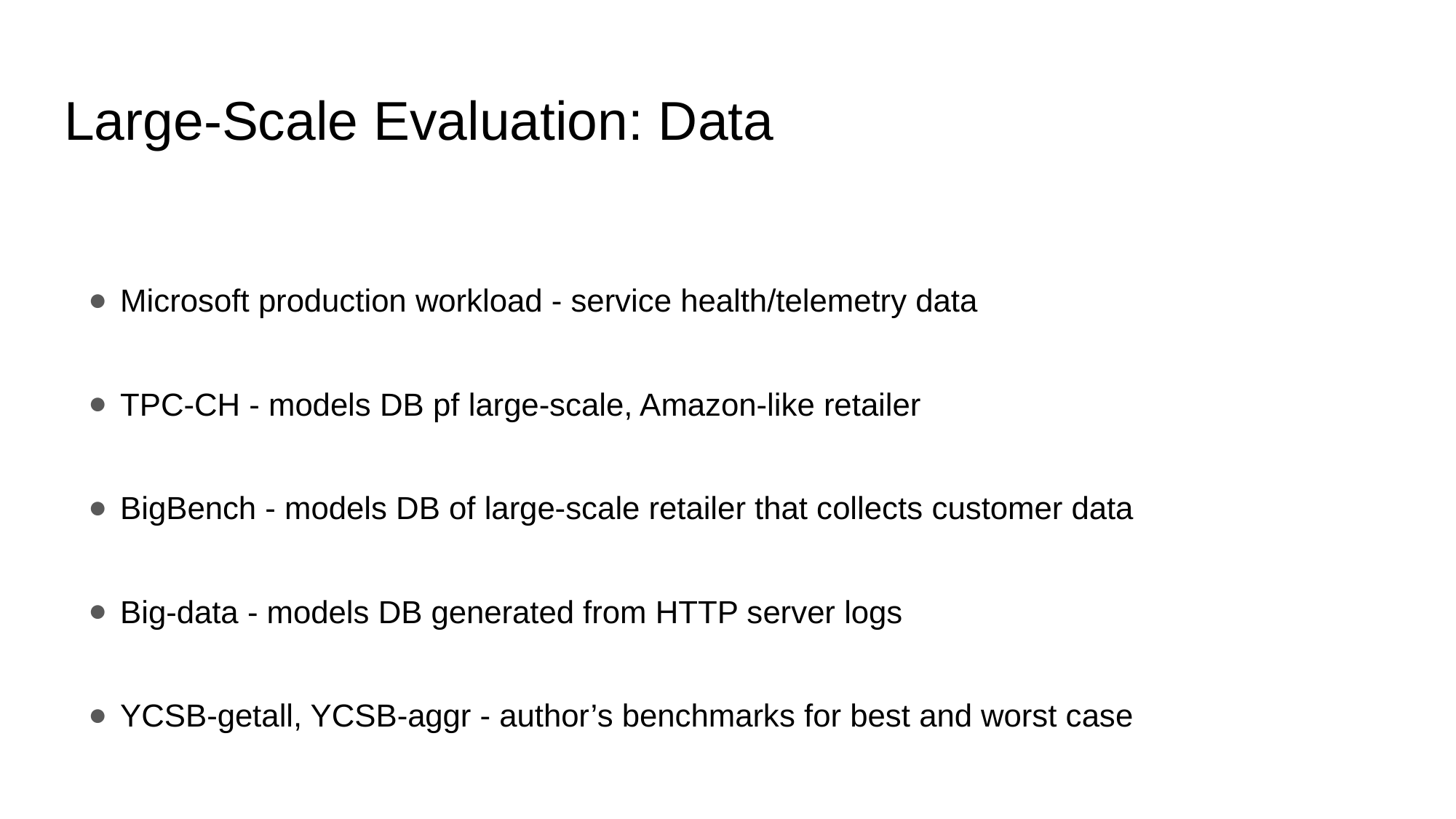

# Large-Scale Evaluation: Data

Microsoft production workload - service health/telemetry data
TPC-CH - models DB pf large-scale, Amazon-like retailer
BigBench - models DB of large-scale retailer that collects customer data
Big-data - models DB generated from HTTP server logs
YCSB-getall, YCSB-aggr - author’s benchmarks for best and worst case